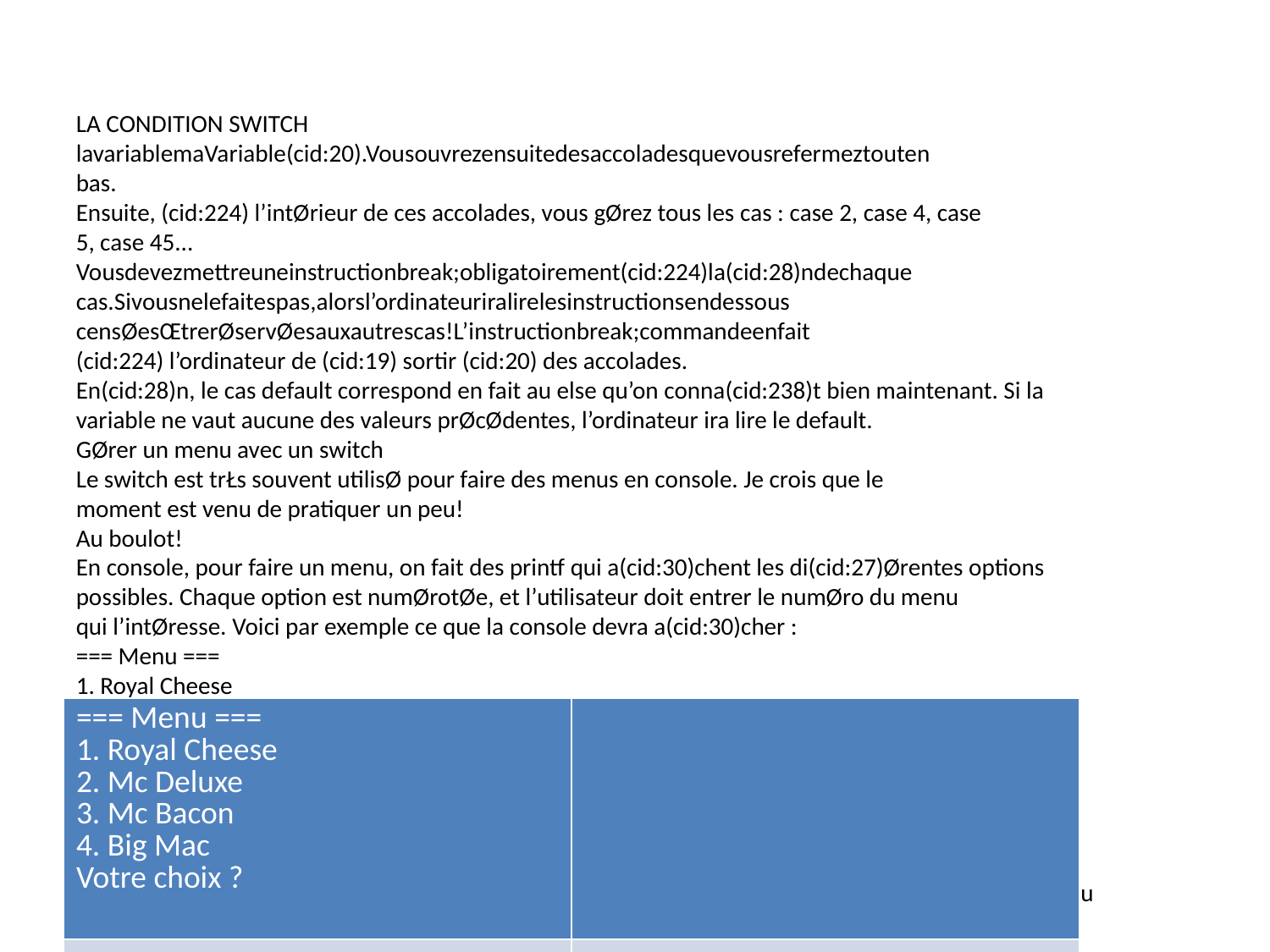

LA CONDITION SWITCH
lavariablemaVariable(cid:20).Vousouvrezensuitedesaccoladesquevousrefermeztouten
bas.
Ensuite, (cid:224) l’intØrieur de ces accolades, vous gØrez tous les cas : case 2, case 4, case
5, case 45...
Vousdevezmettreuneinstructionbreak;obligatoirement(cid:224)la(cid:28)ndechaque
cas.Sivousnelefaitespas,alorsl’ordinateuriralirelesinstructionsendessous
censØesŒtrerØservØesauxautrescas!L’instructionbreak;commandeenfait
(cid:224) l’ordinateur de (cid:19) sortir (cid:20) des accolades.
En(cid:28)n, le cas default correspond en fait au else qu’on conna(cid:238)t bien maintenant. Si la
variable ne vaut aucune des valeurs prØcØdentes, l’ordinateur ira lire le default.
GØrer un menu avec un switch
Le switch est trŁs souvent utilisØ pour faire des menus en console. Je crois que le
moment est venu de pratiquer un peu!
Au boulot!
En console, pour faire un menu, on fait des printf qui a(cid:30)chent les di(cid:27)Ørentes options
possibles. Chaque option est numØrotØe, et l’utilisateur doit entrer le numØro du menu
qui l’intØresse. Voici par exemple ce que la console devra a(cid:30)cher :
=== Menu ===
1. Royal Cheese
2. Mc Deluxe
3. Mc Bacon
4. Big Mac
Votre choix ?
Voici votre mission (si vous l’acceptez) : reproduisez ce menu (cid:224) l’aide de printf
(facile), ajoutez un scanf pour enregistrer le choix de l’utilisateur dans une variable
choixMenu, et en(cid:28)n faites un switch pour dire (cid:224) l’utilisateur (cid:19) tu as choisi le menu
Royal Cheese (cid:20) par exemple.
Allez, au travail!
Correction
Voici la solution (j’espŁre que vous l’avez trouvØe!) :
#include <stdio.h>
#include <stdlib.h>
int main(int argc, char *argv[])
89
| === Menu === 1. Royal Cheese 2. Mc Deluxe 3. Mc Bacon 4. Big Mac Votre choix ? |  |
| --- | --- |
|  |  |
|  |  |